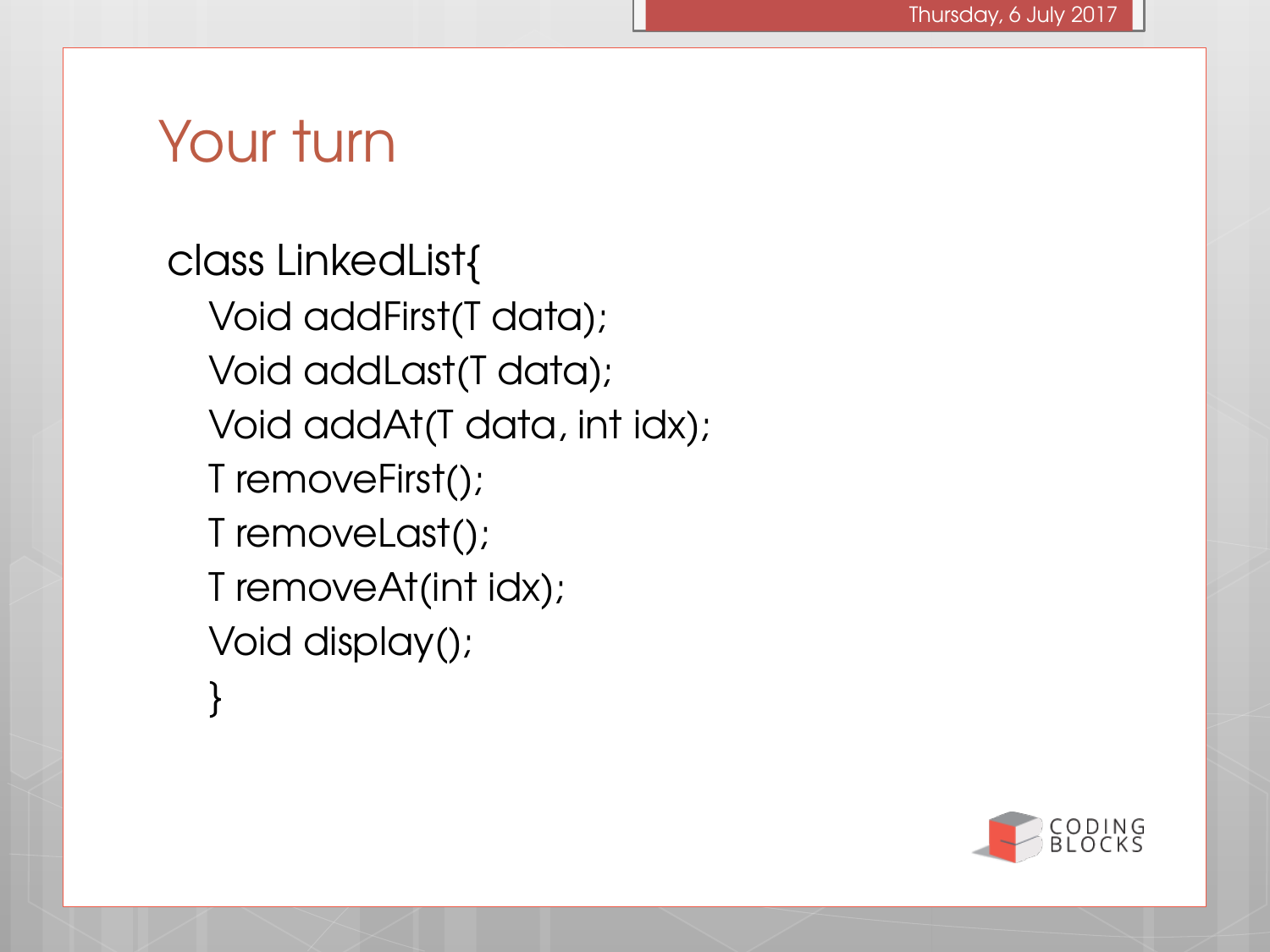

Thursday, 6 July 2017
6
# Your turn
class LinkedList{
Void addFirst(T data);
Void addLast(T data);
Void addAt(T data, int idx);
T removeFirst();
T removeLast();
T removeAt(int idx);
Void display();
}